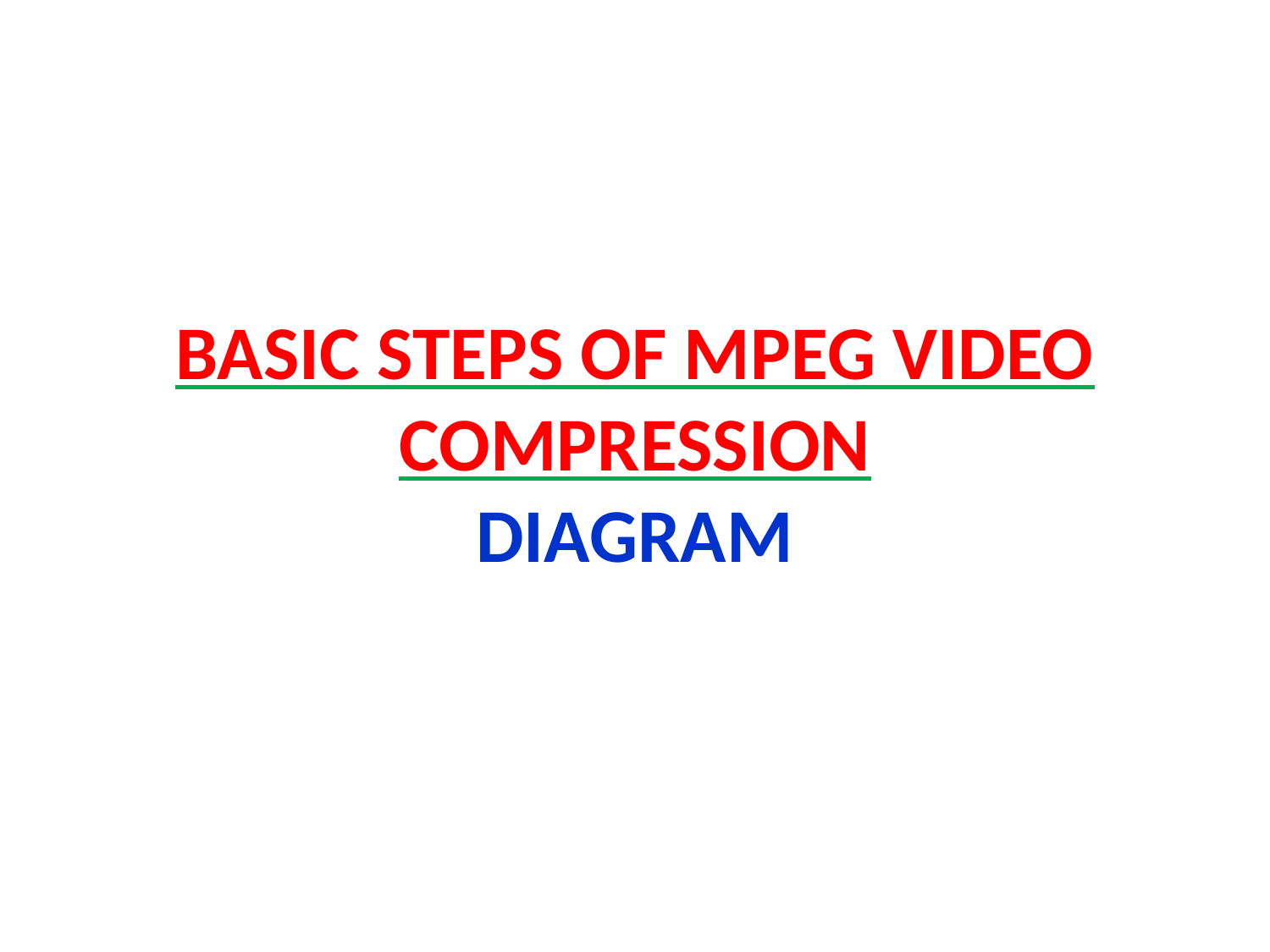

# BASIC STEPS OF MPEG VIDEO COMPRESSION DIAGRAM